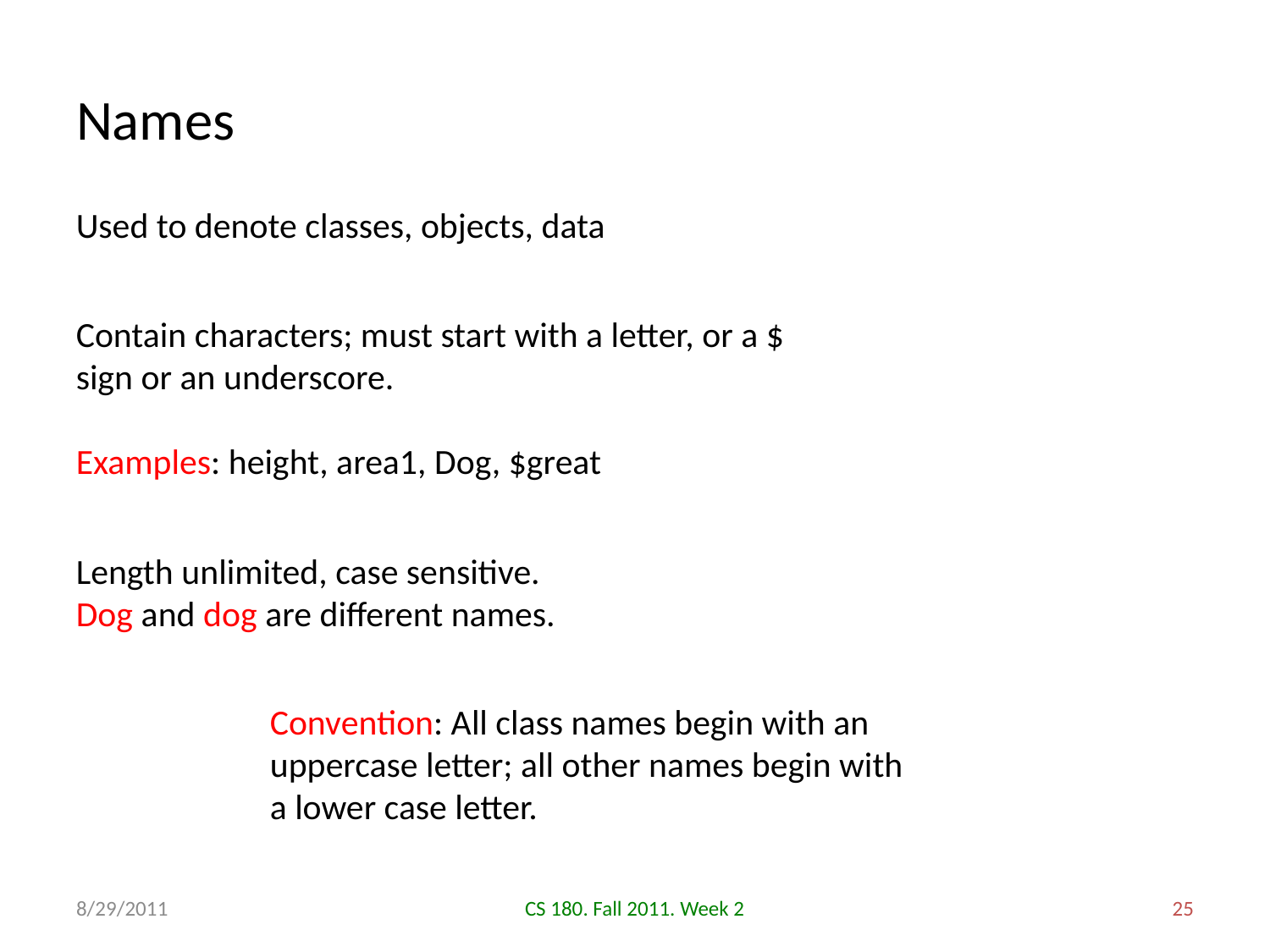

# Names
Used to denote classes, objects, data
Contain characters; must start with a letter, or a $ sign or an underscore.

Examples: height, area1, Dog, $great
Length unlimited, case sensitive.
Dog and dog are different names.
Convention: All class names begin with an uppercase letter; all other names begin with a lower case letter.
8/29/2011
CS 180. Fall 2011. Week 2
25